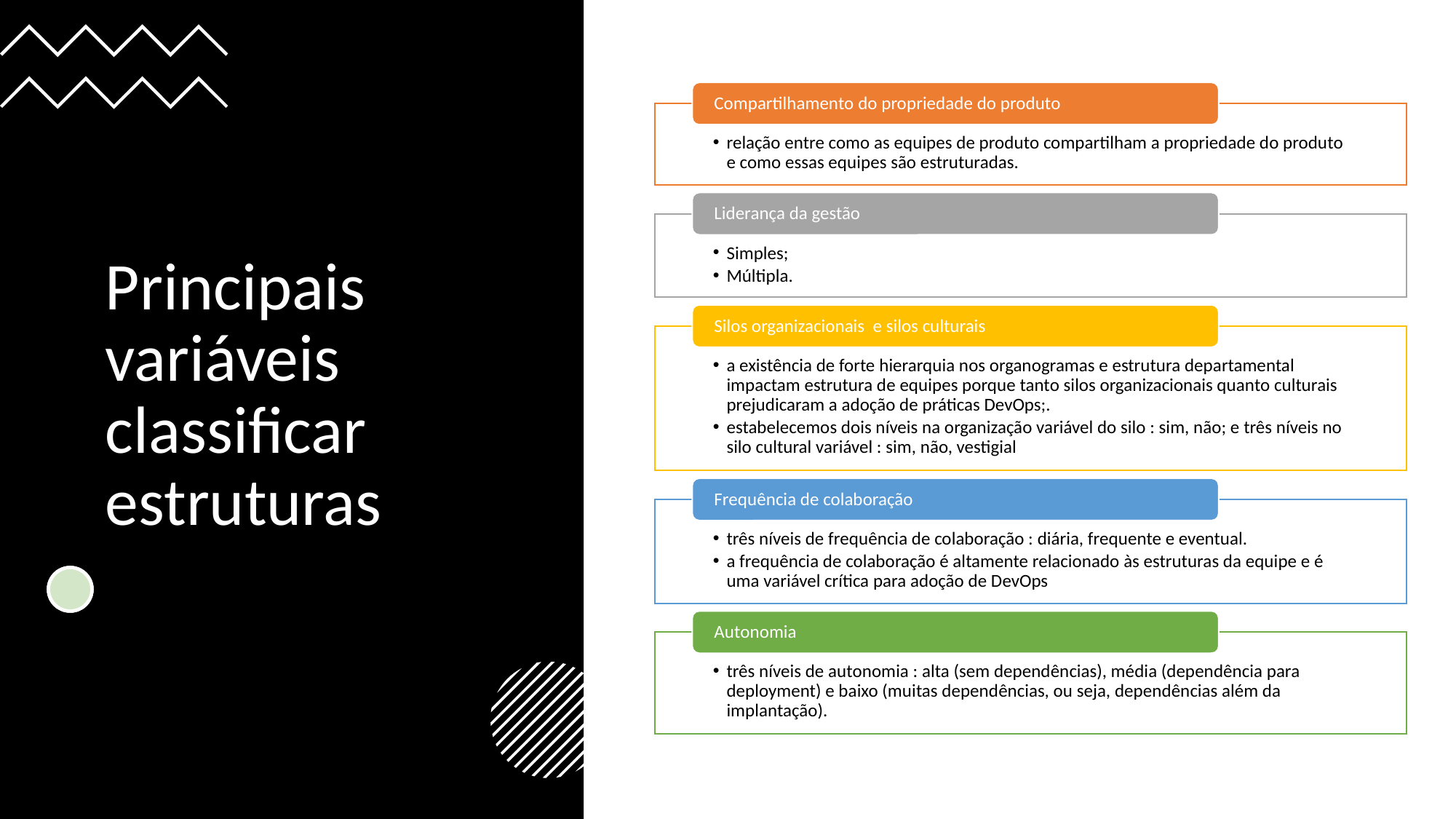

Compartilhamento do propriedade do produto

relação entre como as equipes de produto compartilham a propriedade do produto e como essas equipes são estruturadas.

Liderança da gestão

Simples;
Múltipla.

Silos organizacionais  e silos culturais

a existência de forte hierarquia nos organogramas e estrutura departamental impactam estrutura de equipes porque tanto silos organizacionais quanto culturais prejudicaram a adoção de práticas DevOps;.
estabelecemos dois níveis na organização variável do silo : sim, não; e três níveis no silo cultural variável : sim, não, vestigial

Frequência de colaboração

três níveis de frequência de colaboração : diária, frequente e eventual.
a frequência de colaboração é altamente relacionado às estruturas da equipe e é uma variável crítica para adoção de DevOps

Autonomia

três níveis de autonomia : alta (sem dependências), média (dependência para deployment) e baixo (muitas dependências, ou seja, dependências além da implantação).
# Principais variáveis classificar estruturas

26